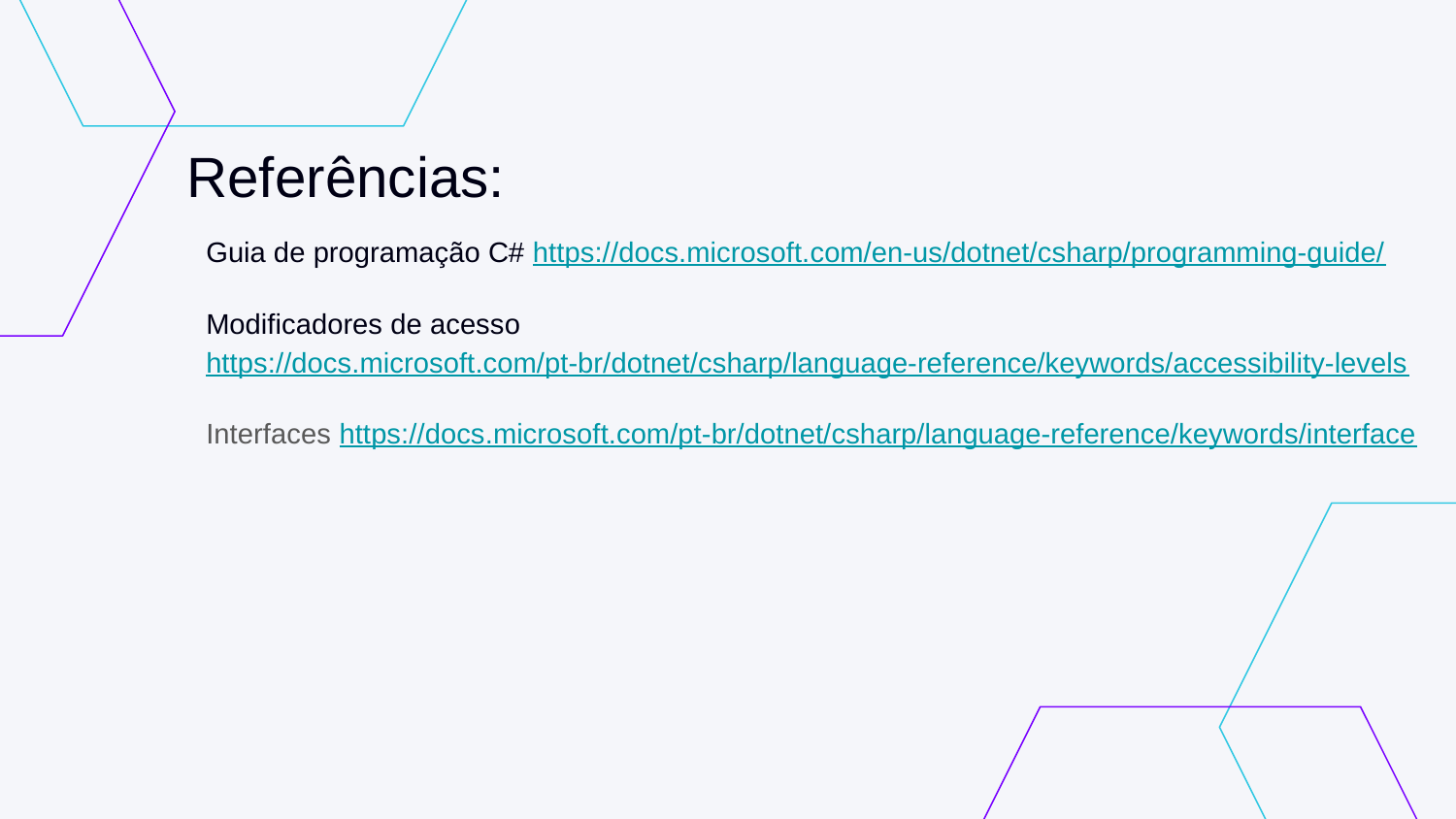

# Referências:
Guia de programação C# https://docs.microsoft.com/en-us/dotnet/csharp/programming-guide/
Modificadores de acesso https://docs.microsoft.com/pt-br/dotnet/csharp/language-reference/keywords/accessibility-levels
Interfaces https://docs.microsoft.com/pt-br/dotnet/csharp/language-reference/keywords/interface